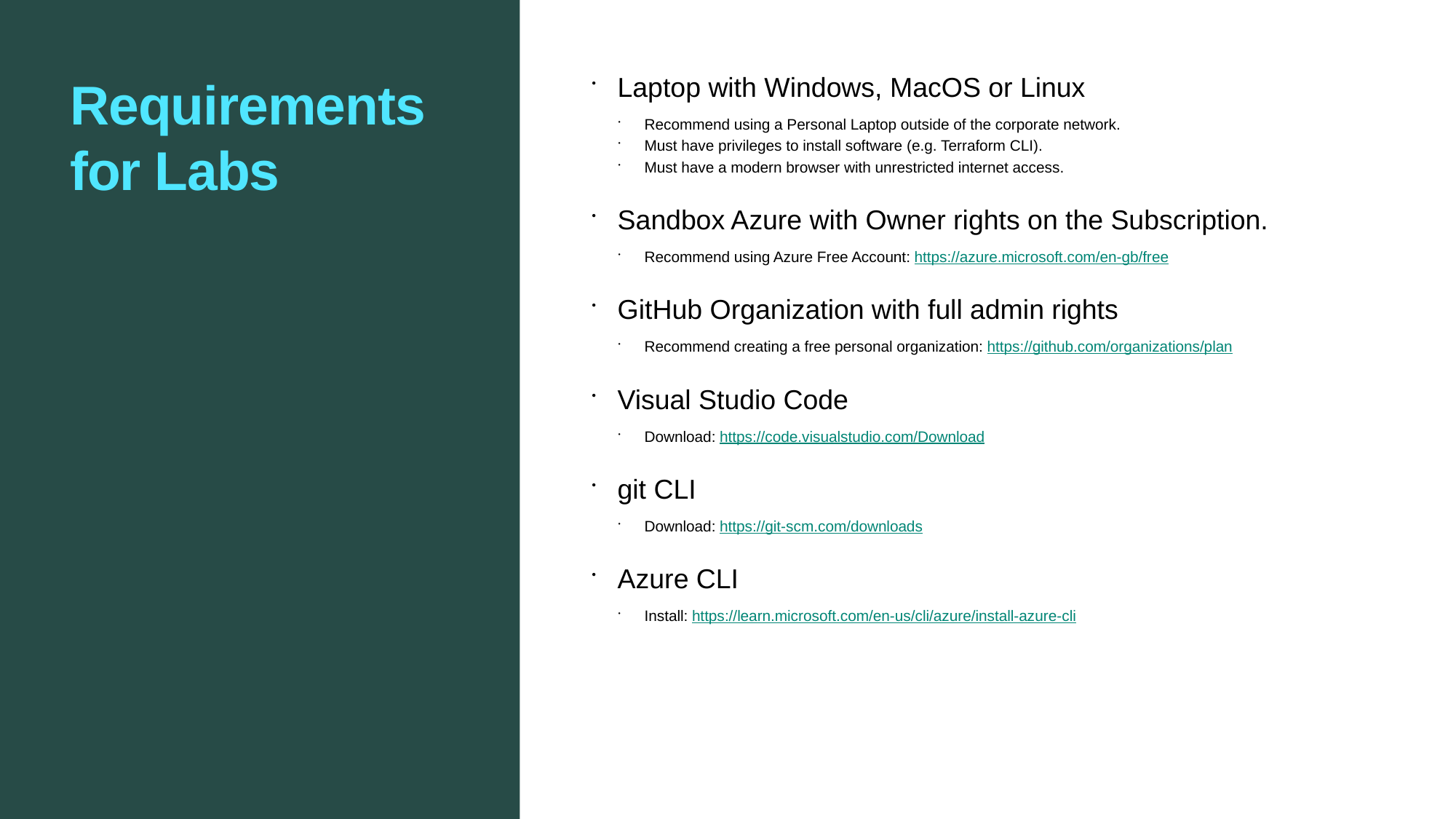

# Requirements for Labs
Laptop with Windows, MacOS or Linux
Recommend using a Personal Laptop outside of the corporate network.
Must have privileges to install software (e.g. Terraform CLI).
Must have a modern browser with unrestricted internet access.

Sandbox Azure with Owner rights on the Subscription.
Recommend using Azure Free Account: https://azure.microsoft.com/en-gb/free

GitHub Organization with full admin rights
Recommend creating a free personal organization: https://github.com/organizations/plan

Visual Studio Code
Download: https://code.visualstudio.com/Download

git CLI
Download: https://git-scm.com/downloads

Azure CLI
Install: https://learn.microsoft.com/en-us/cli/azure/install-azure-cli